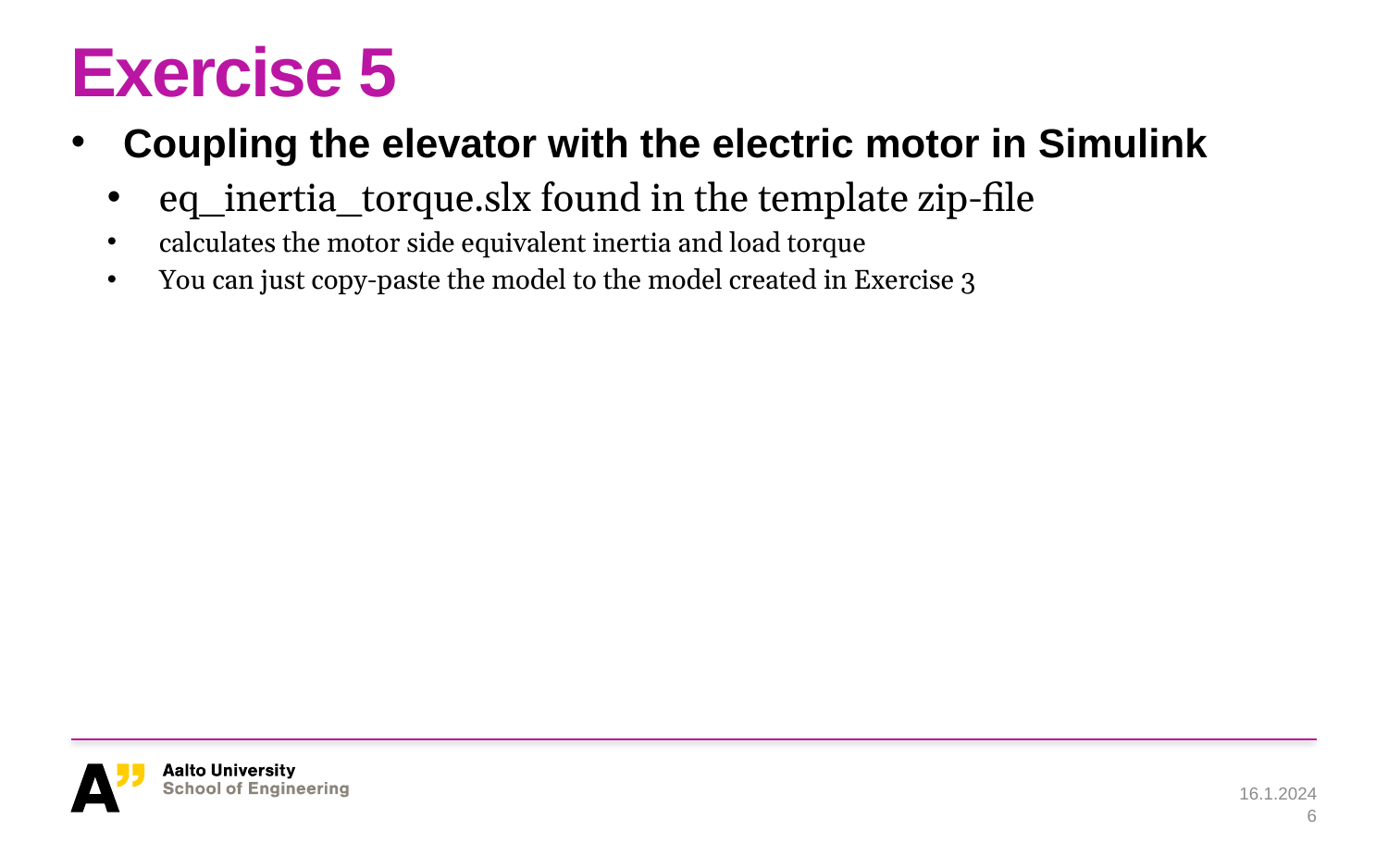

# Exercise 5
Coupling the elevator with the electric motor in Simulink
eq_inertia_torque.slx found in the template zip-file
calculates the motor side equivalent inertia and load torque
You can just copy-paste the model to the model created in Exercise 3
16.1.2024
6